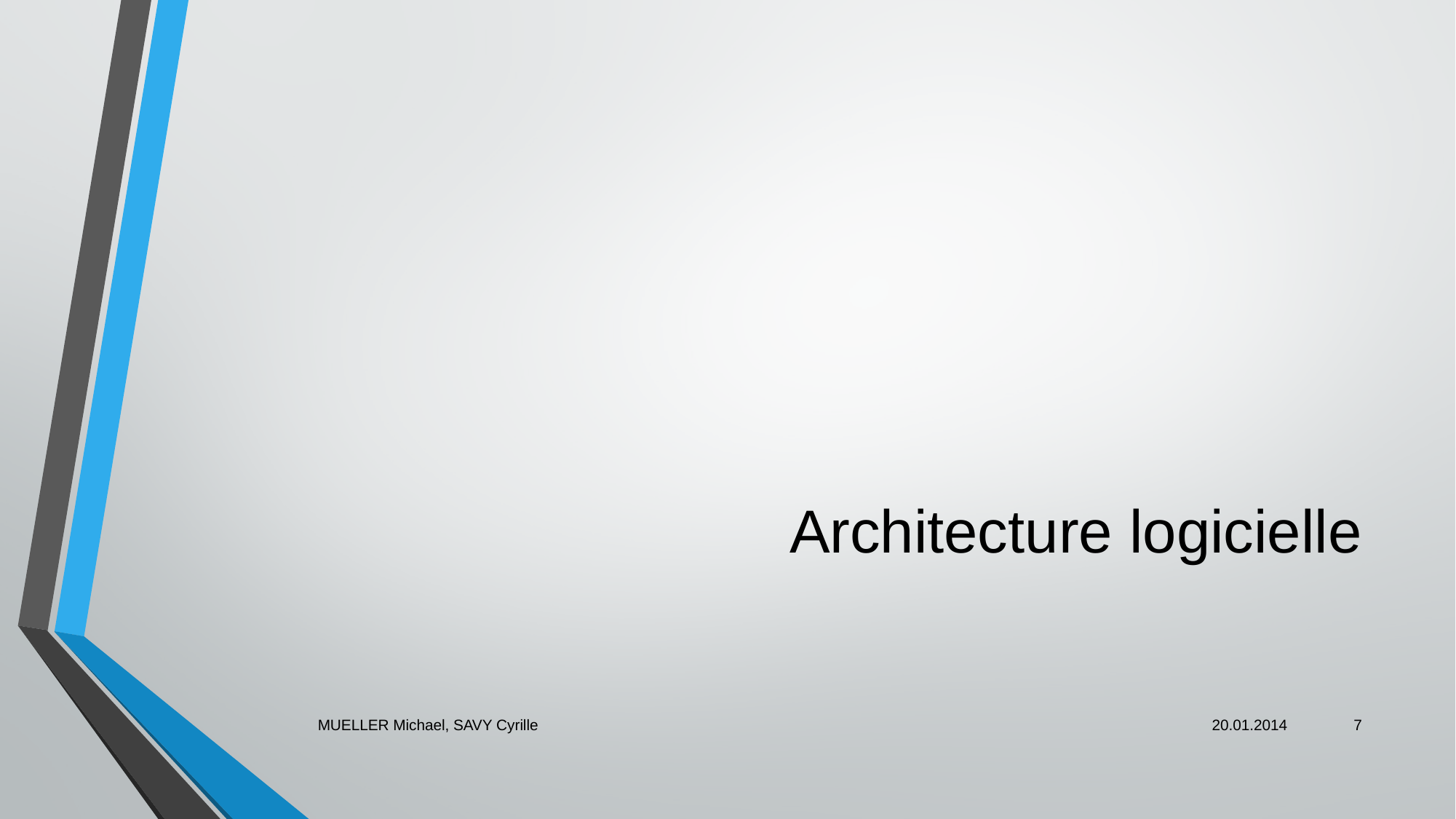

# Architecture logicielle
MUELLER Michael, SAVY Cyrille
20.01.2014
7